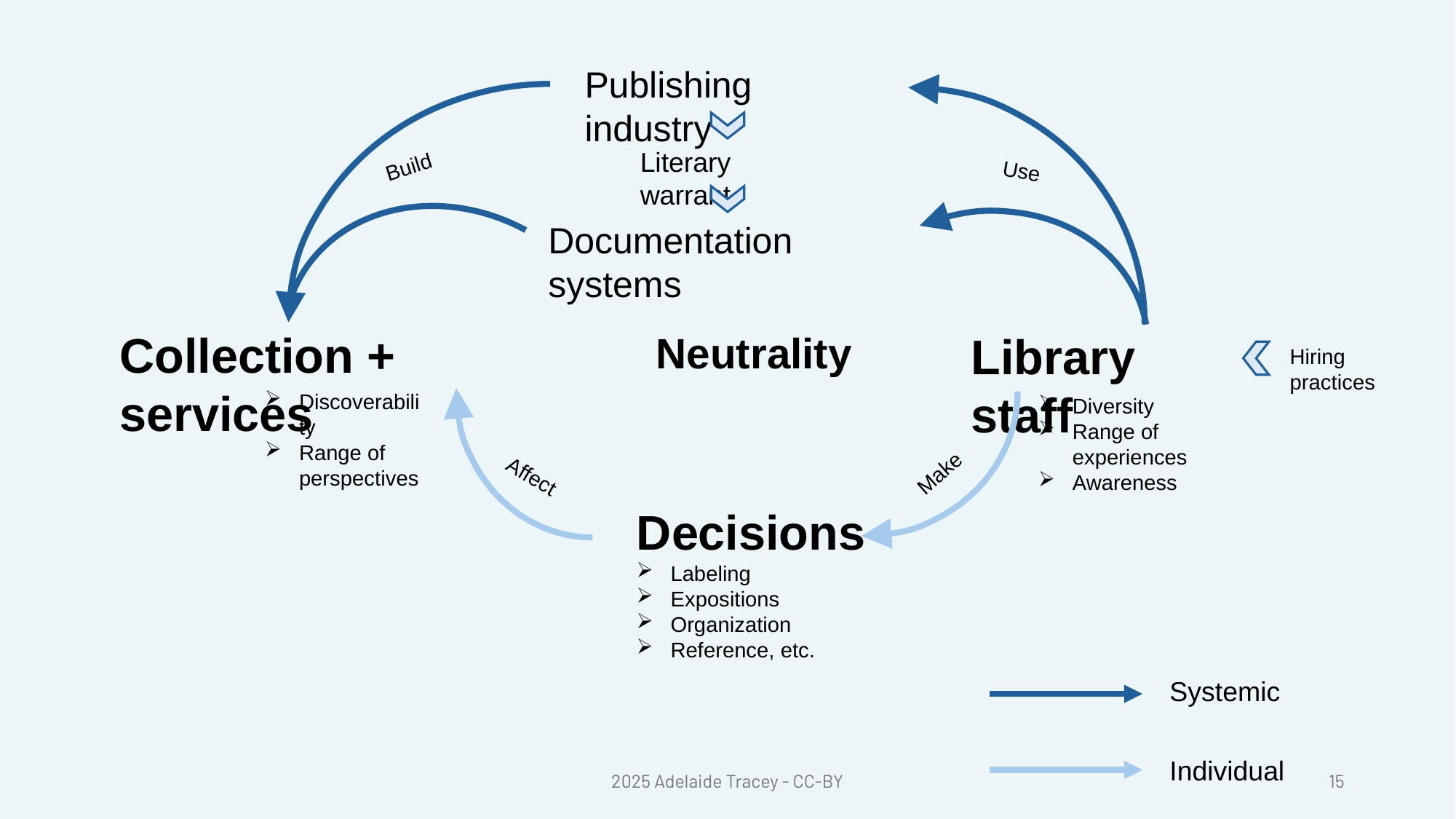

Publishing industry

Build
Literary warrant
Use

Documentation systems

Collection + services
Neutrality
Library staff
Hiring practices

Discoverability
Range of perspectives
Diversity
Range of experiences
Awareness
Make
Affect
Decisions
Labeling
Expositions
Organization
Reference, etc.
Systemic
Individual
2025 Adelaide Tracey - CC-BY
15